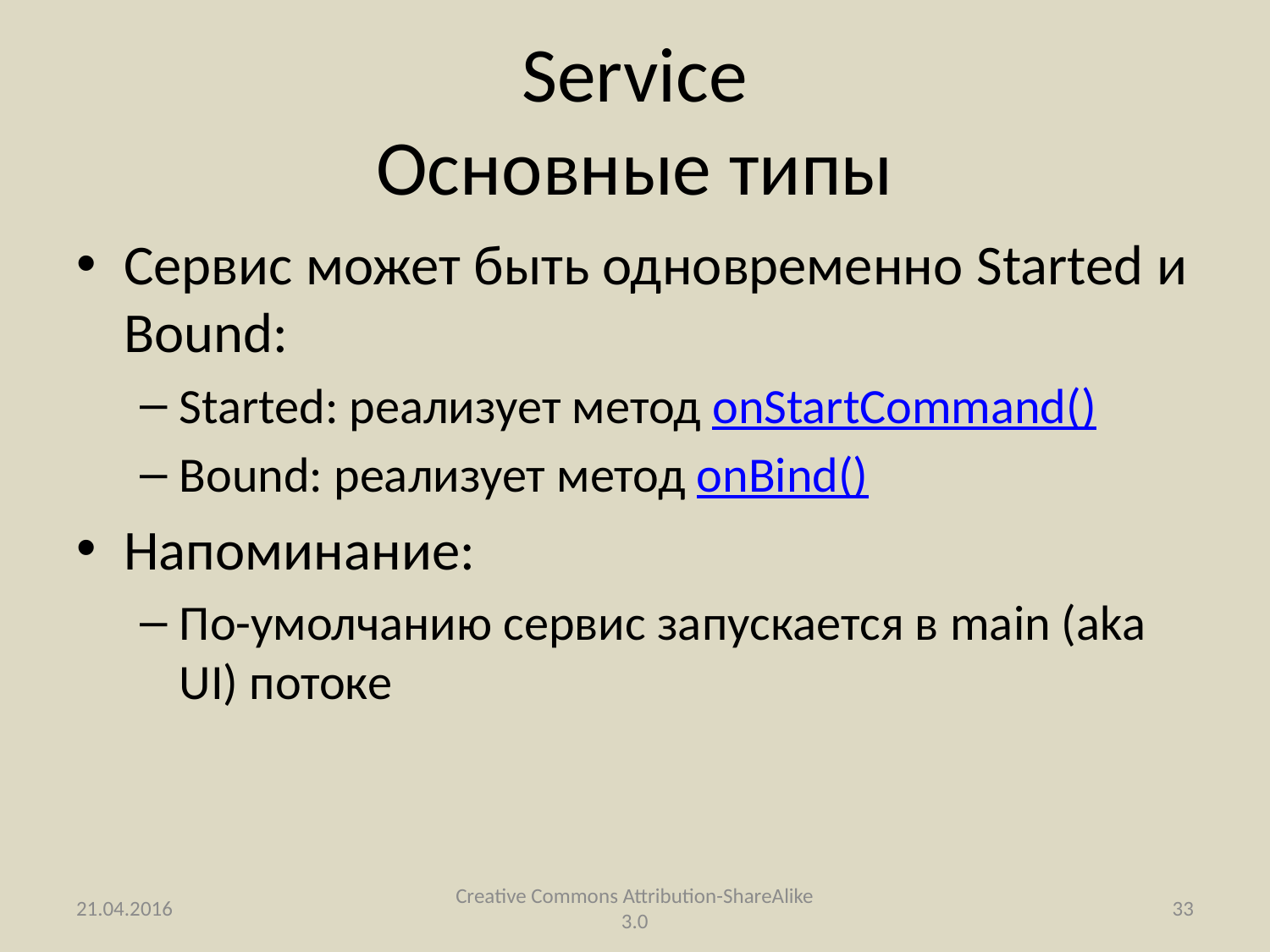

# Service Основные типы
Сервис может быть одновременно Started и Bound:
Started: реализует метод onStartCommand()
Bound: реализует метод onBind()
Напоминание:
По-умолчанию сервис запускается в main (aka UI) потоке
21.04.2016
Creative Commons Attribution-ShareAlike 3.0
33